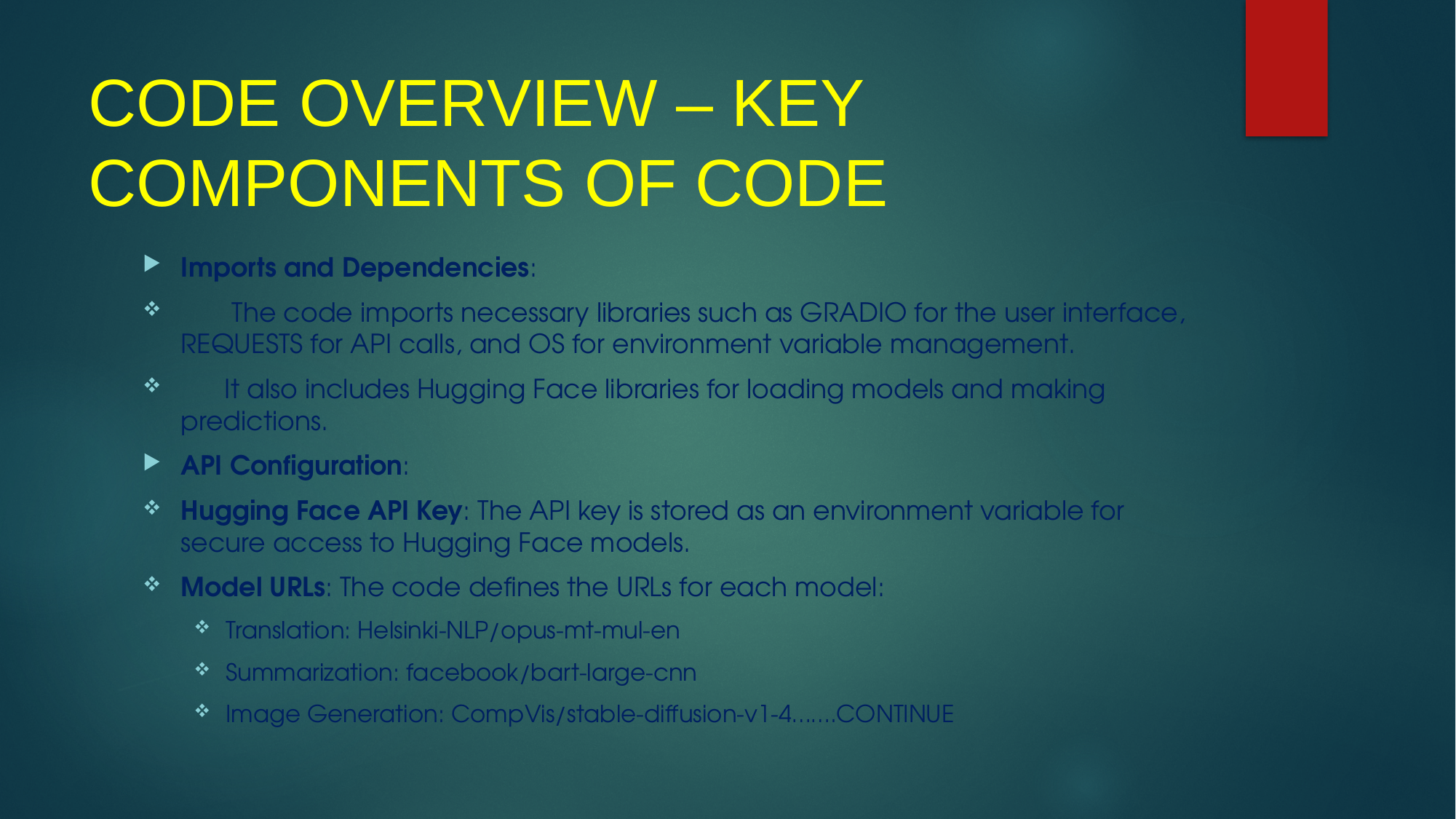

# CODE OVERVIEW – KEY COMPONENTS OF CODE
Imports and Dependencies:
       The code imports necessary libraries such as GRADIO for the user interface, REQUESTS for API calls, and OS for environment variable management.
      It also includes Hugging Face libraries for loading models and making predictions.
API Configuration:
Hugging Face API Key: The API key is stored as an environment variable for secure access to Hugging Face models.
Model URLs: The code defines the URLs for each model:
Translation: Helsinki-NLP/opus-mt-mul-en
Summarization: facebook/bart-large-cnn
Image Generation: CompVis/stable-diffusion-v1-4…….CONTINUE